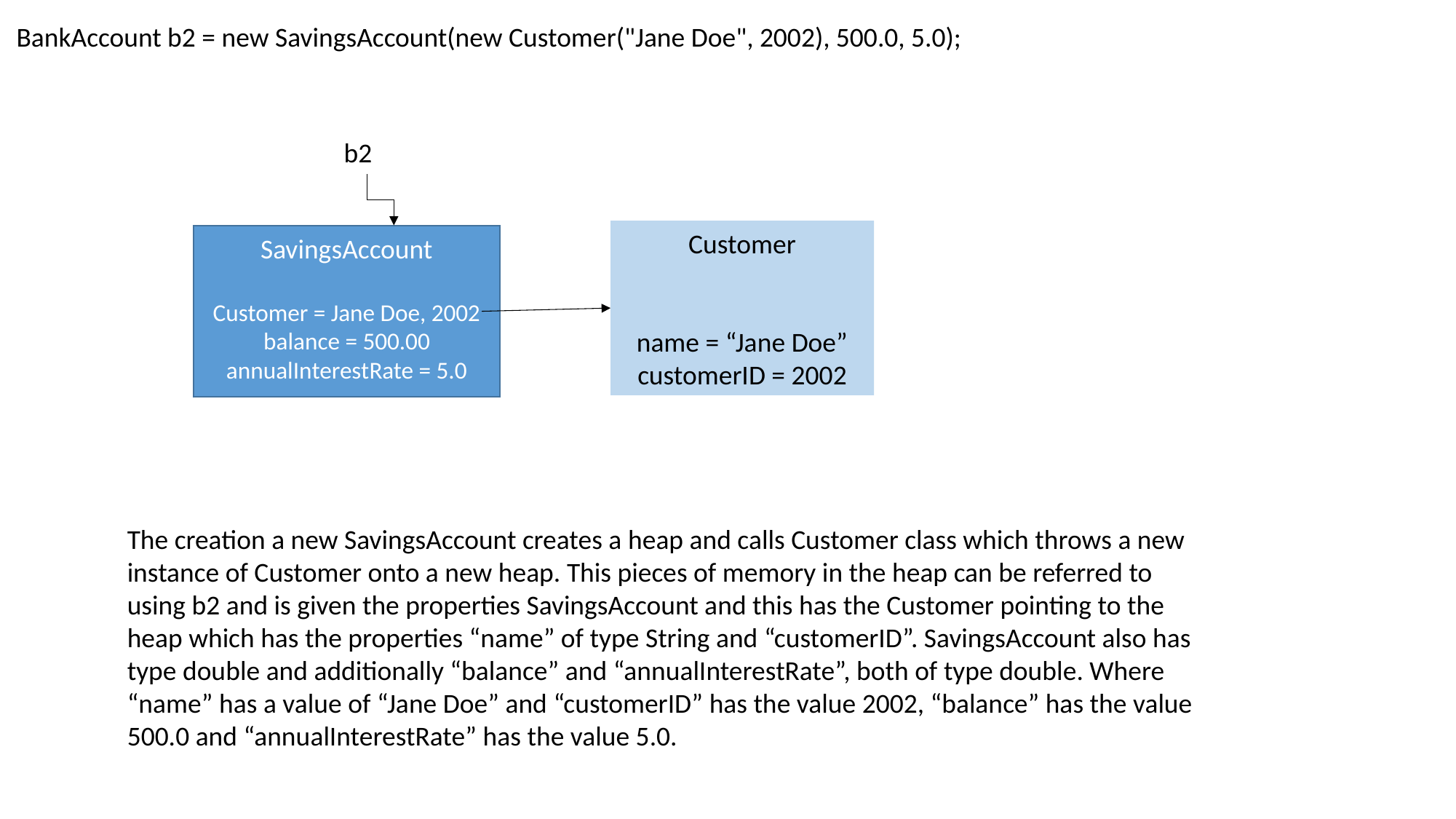

BankAccount b2 = new SavingsAccount(new Customer("Jane Doe", 2002), 500.0, 5.0);
b2
Customer

name = “Jane Doe”
customerID = 2002
SavingsAccount

Customer = Jane Doe, 2002
balance = 500.00
annualInterestRate = 5.0
The creation a new SavingsAccount creates a heap and calls Customer class which throws a new instance of Customer onto a new heap. This pieces of memory in the heap can be referred to using b2 and is given the properties SavingsAccount and this has the Customer pointing to the heap which has the properties “name” of type String and “customerID”. SavingsAccount also has type double and additionally “balance” and “annualInterestRate”, both of type double. Where “name” has a value of “Jane Doe” and “customerID” has the value 2002, “balance” has the value 500.0 and “annualInterestRate” has the value 5.0.